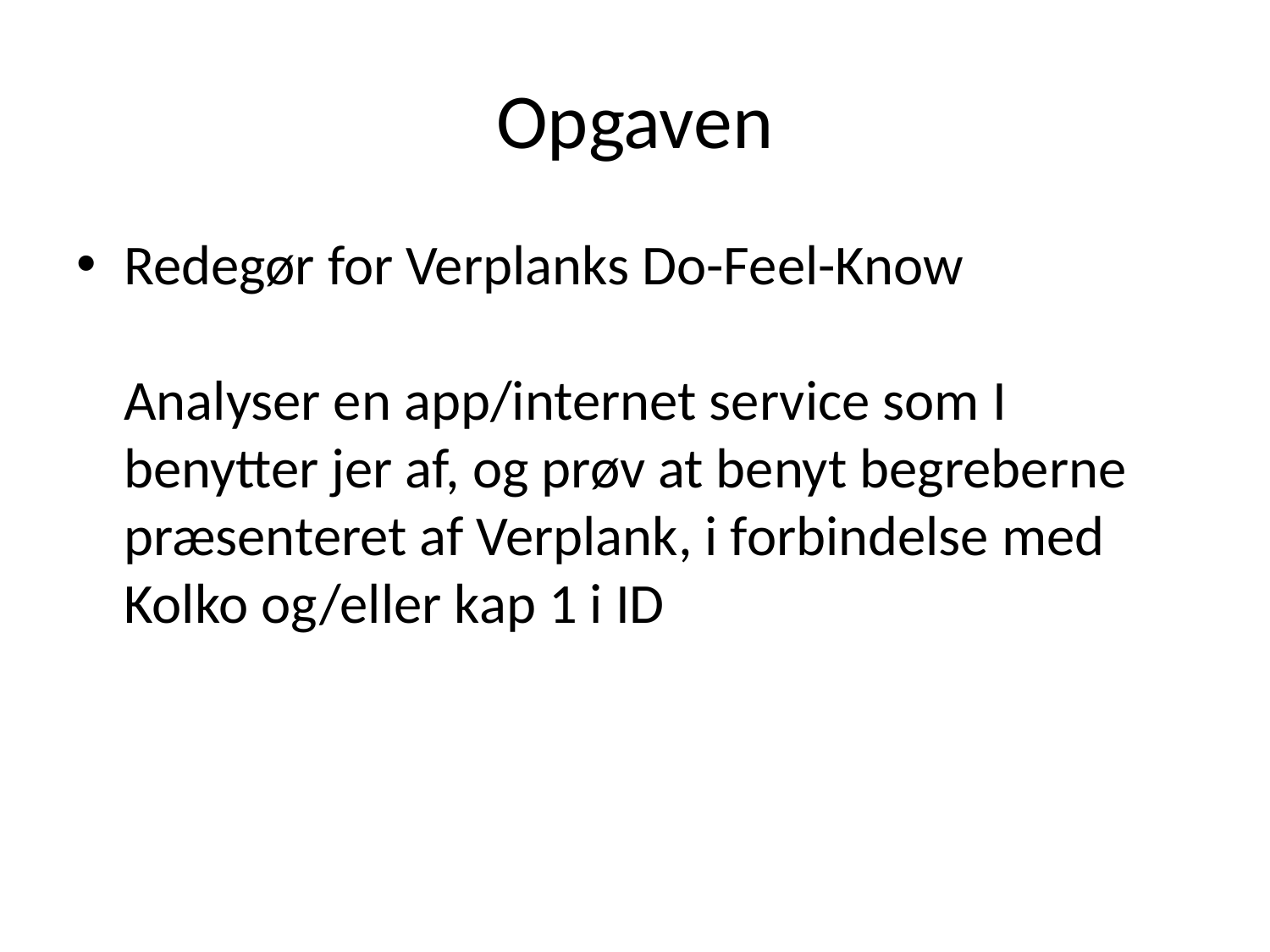

# Opgaven
Redegør for Verplanks Do-Feel-Know
Analyser en app/internet service som I benytter jer af, og prøv at benyt begreberne præsenteret af Verplank, i forbindelse med Kolko og/eller kap 1 i ID